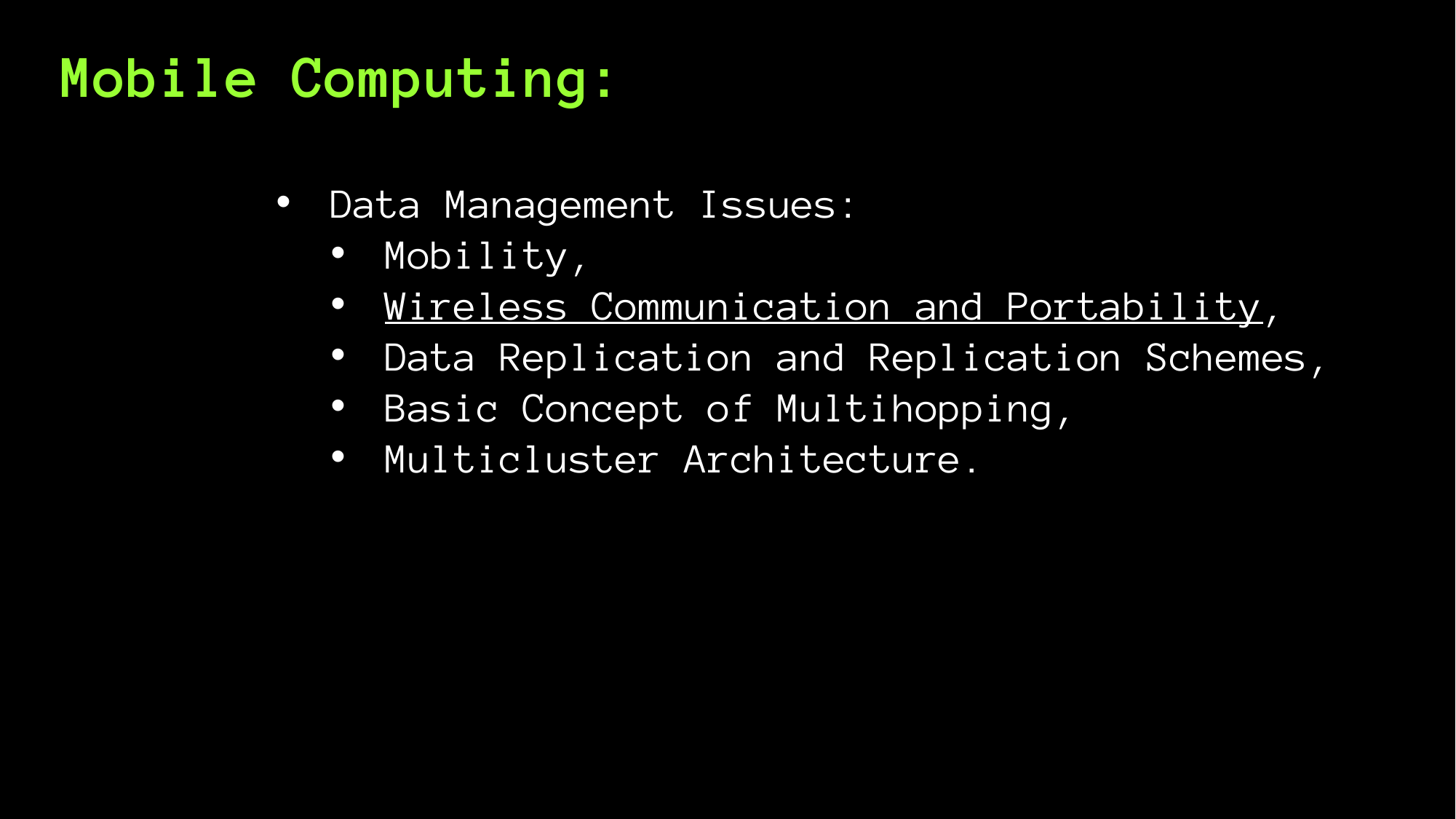

# Mobile Computing:
Data Management Issues:
Mobility,
Wireless Communication and Portability,
Data Replication and Replication Schemes,
Basic Concept of Multihopping,
Multicluster Architecture.